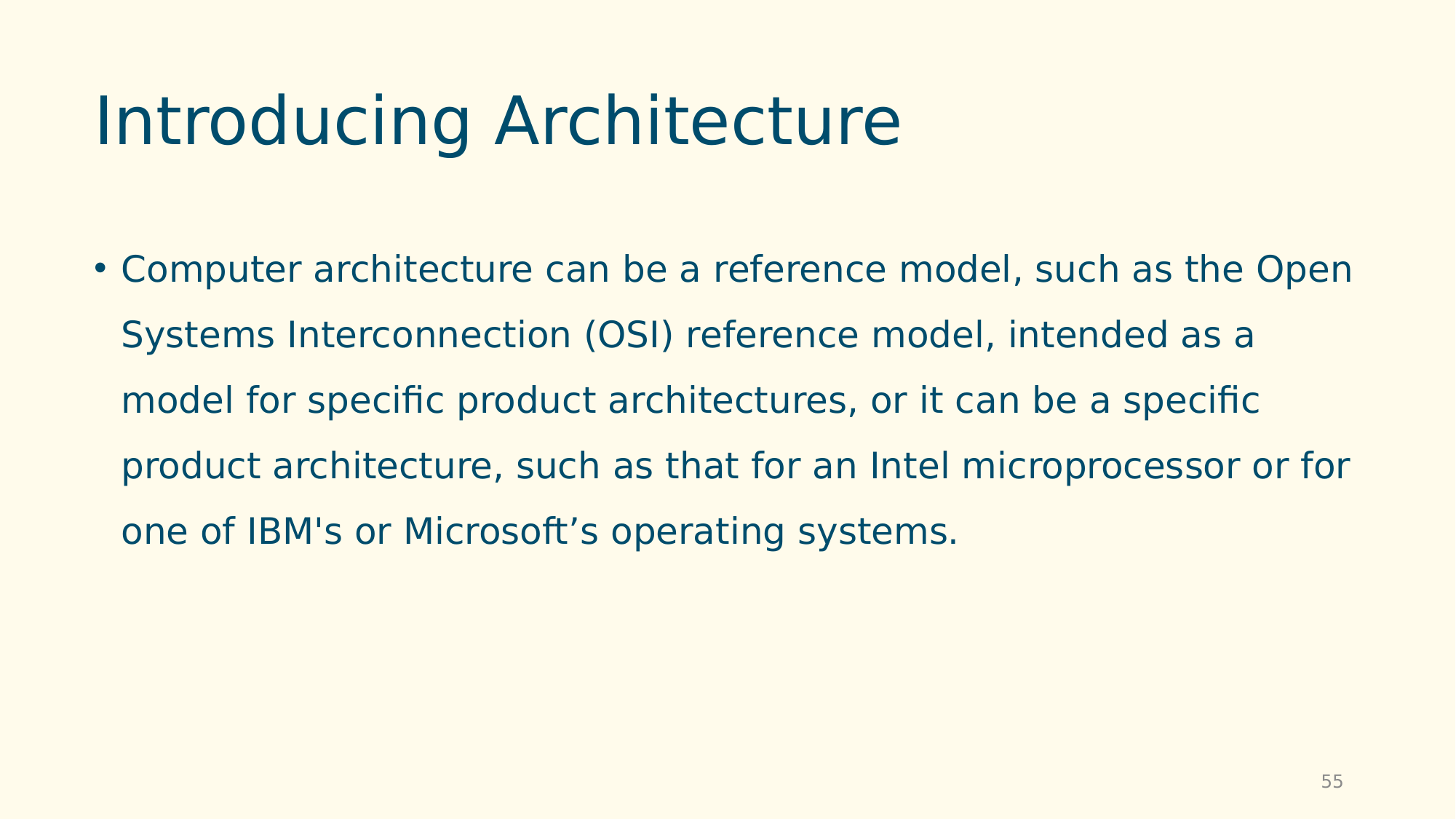

# Introducing Architecture
Computer architecture can be a reference model, such as the Open Systems Interconnection (OSI) reference model, intended as a model for specific product architectures, or it can be a specific product architecture, such as that for an Intel microprocessor or for one of IBM's or Microsoft’s operating systems.
55